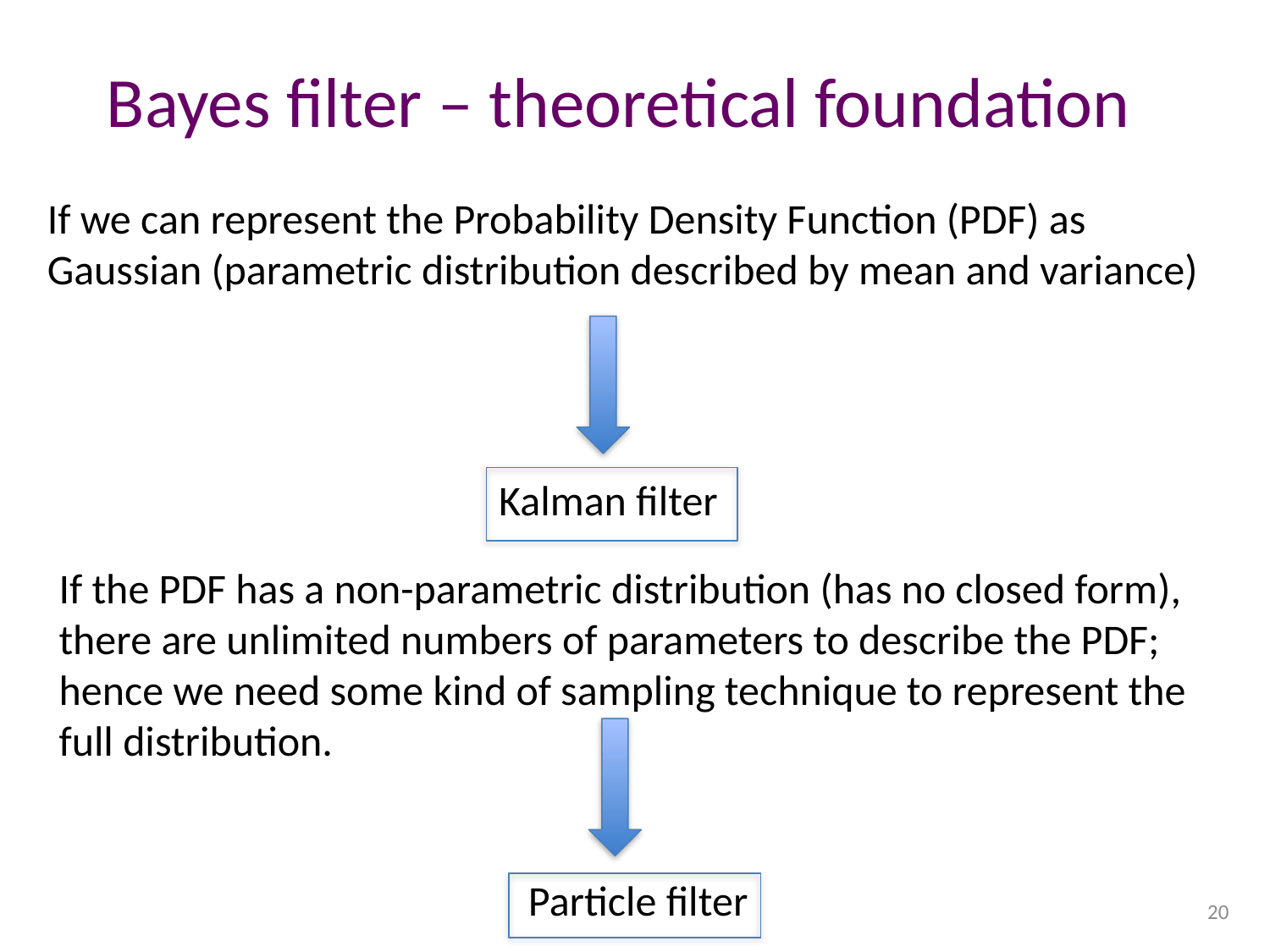

# Bayes filter – theoretical foundation
If we can represent the Probability Density Function (PDF) as Gaussian (parametric distribution described by mean and variance)

Kalman filter

If the PDF has a non-parametric distribution (has no closed form), there are unlimited numbers of parameters to describe the PDF; hence we need some kind of sampling technique to represent the full distribution.

Particle filter

20